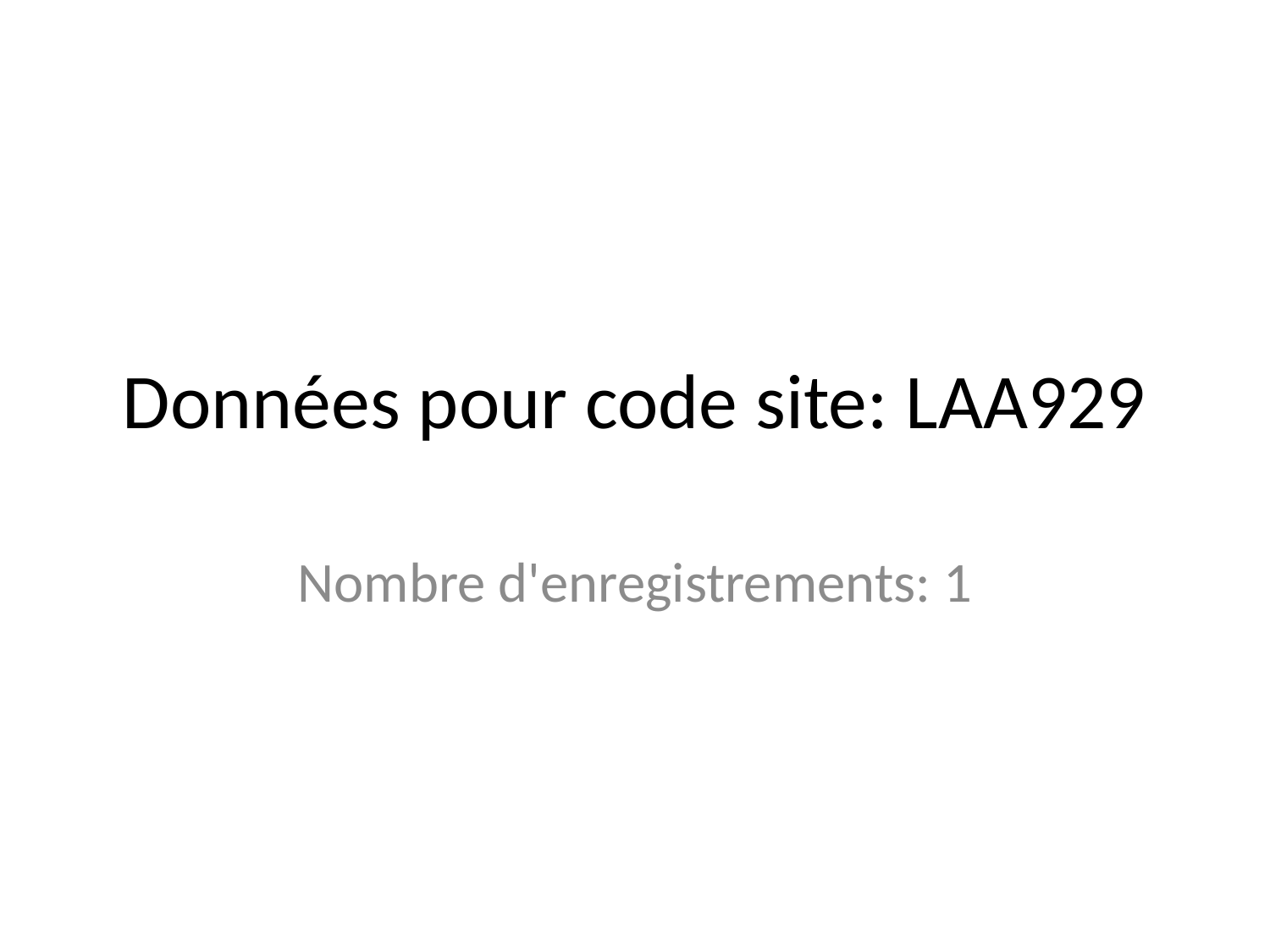

# Données pour code site: LAA929
Nombre d'enregistrements: 1